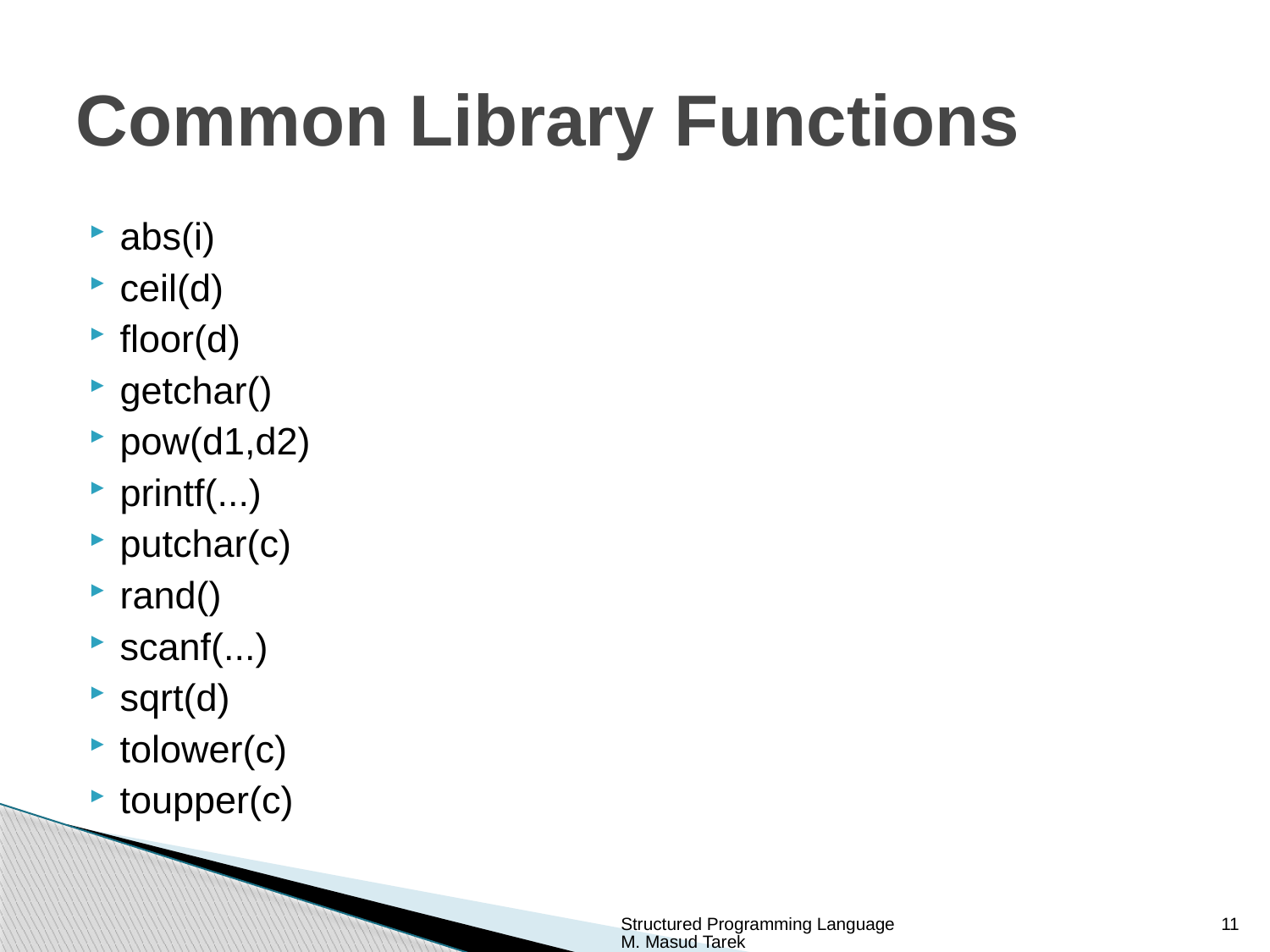

# Common Library Functions
abs(i)
ceil(d)
floor(d)
getchar()
pow(d1,d2)
printf(...)
putchar(c)
rand()
scanf(...)
sqrt(d)
tolower(c)
toupper(c)
Structured Programming Language     M. Masud Tarek
11